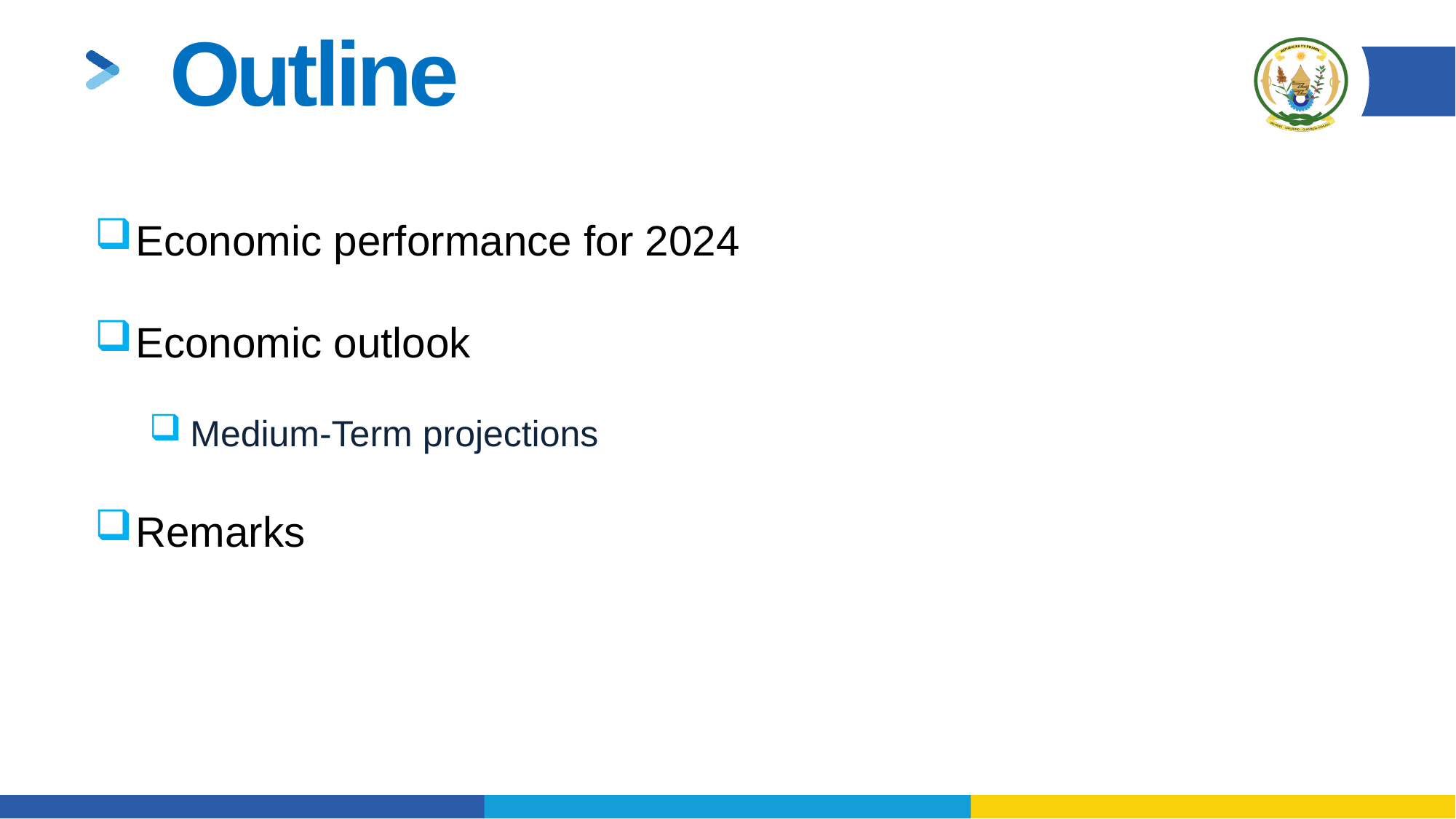

Outline
Economic performance for 2024
Economic outlook
Medium-Term projections
Remarks